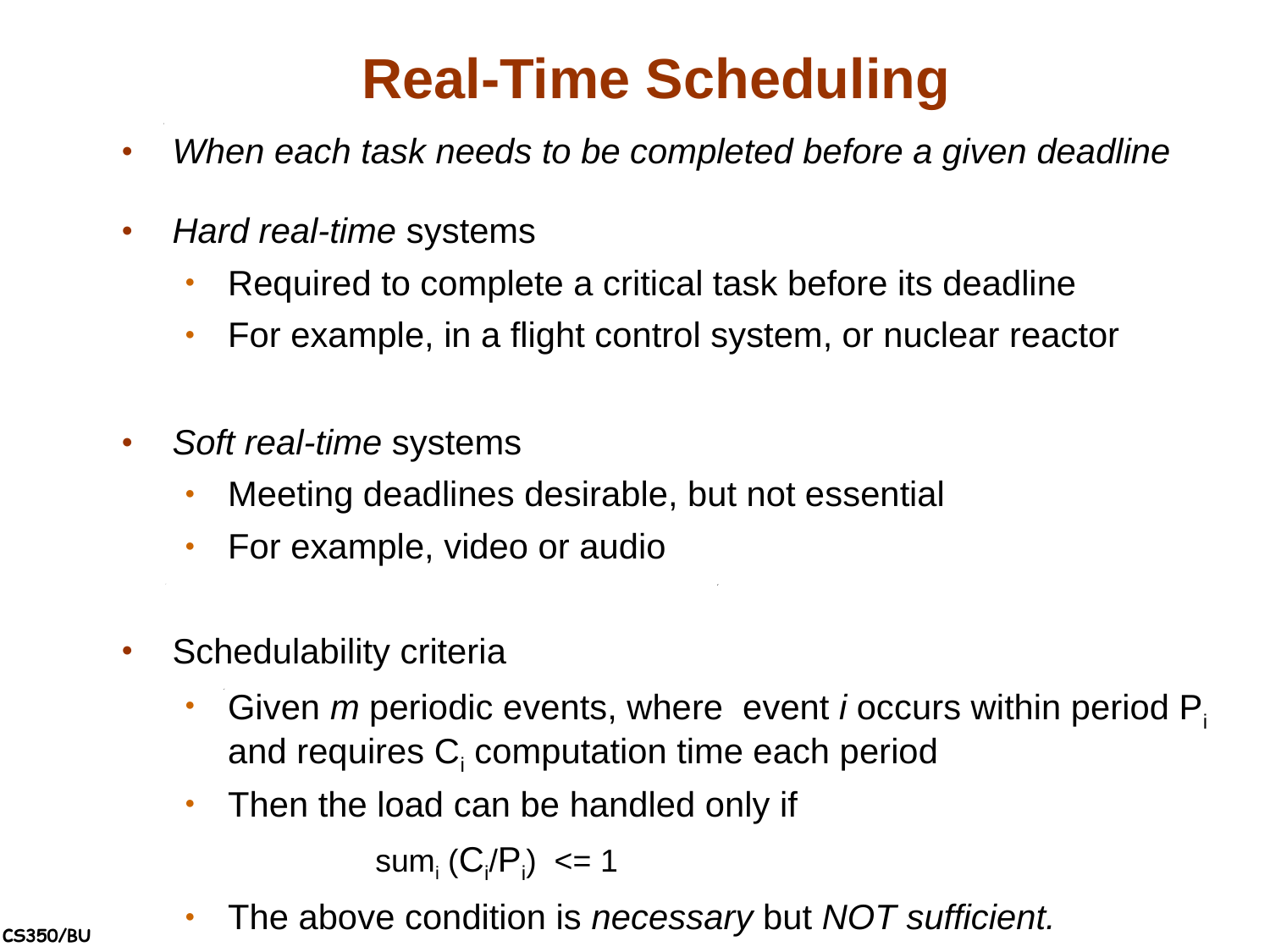

# Real-Time Scheduling
When each task needs to be completed before a given deadline

Hard real-time systems
Required to complete a critical task before its deadline
For example, in a flight control system, or nuclear reactor

Soft real-time systems
Meeting deadlines desirable, but not essential
For example, video or audio

Schedulability criteria
Given m periodic events, where  event i occurs within period Pi and requires Ci computation time each period
Then the load can be handled only if
sumi (Ci/Pi)  <= 1
The above condition is necessary but NOT sufficient.